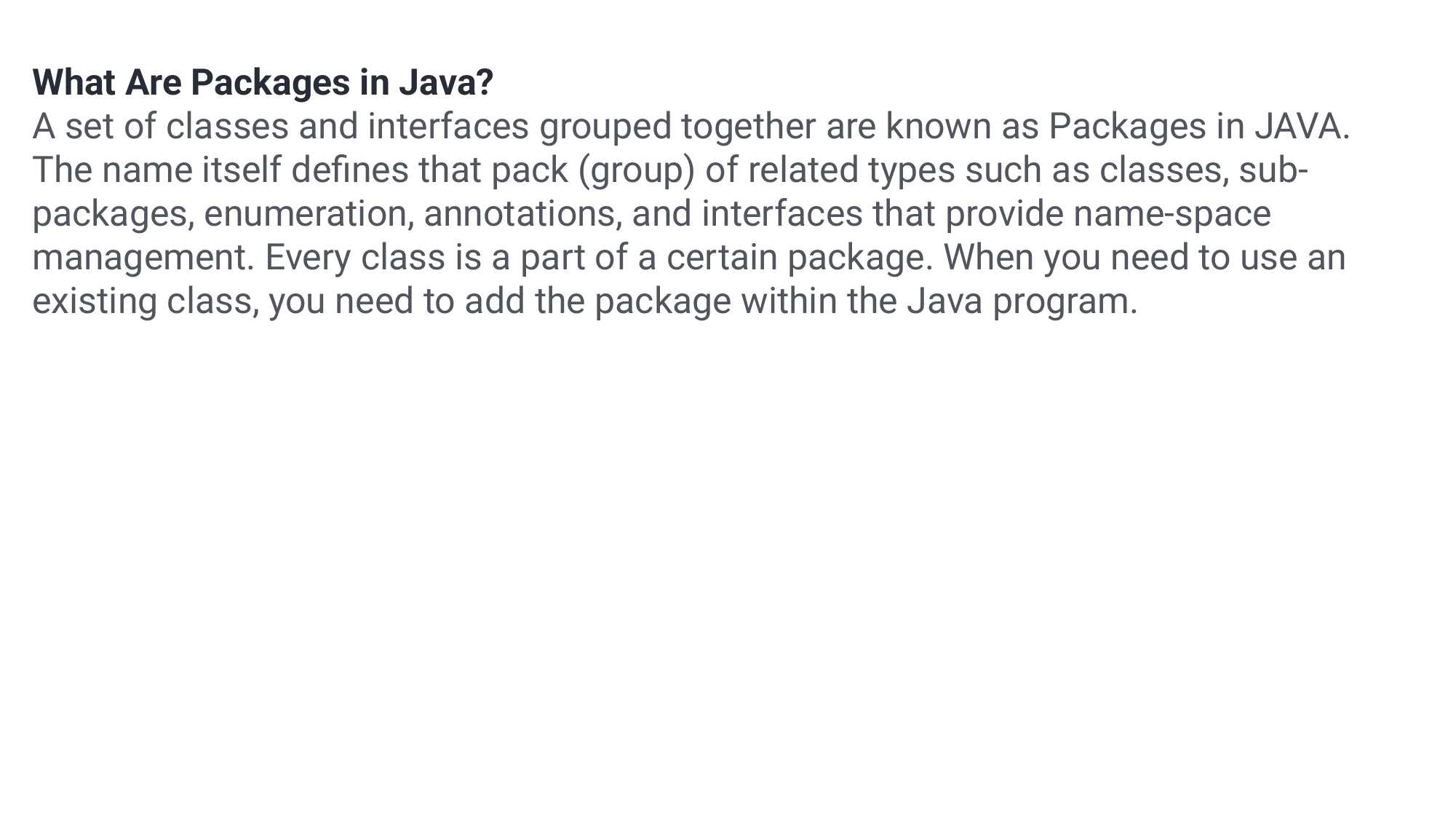

What Are Packages in Java?
A set of classes and interfaces grouped together are known as Packages in JAVA. The name itself defines that pack (group) of related types such as classes, sub-packages, enumeration, annotations, and interfaces that provide name-space management. Every class is a part of a certain package. When you need to use an existing class, you need to add the package within the Java program.